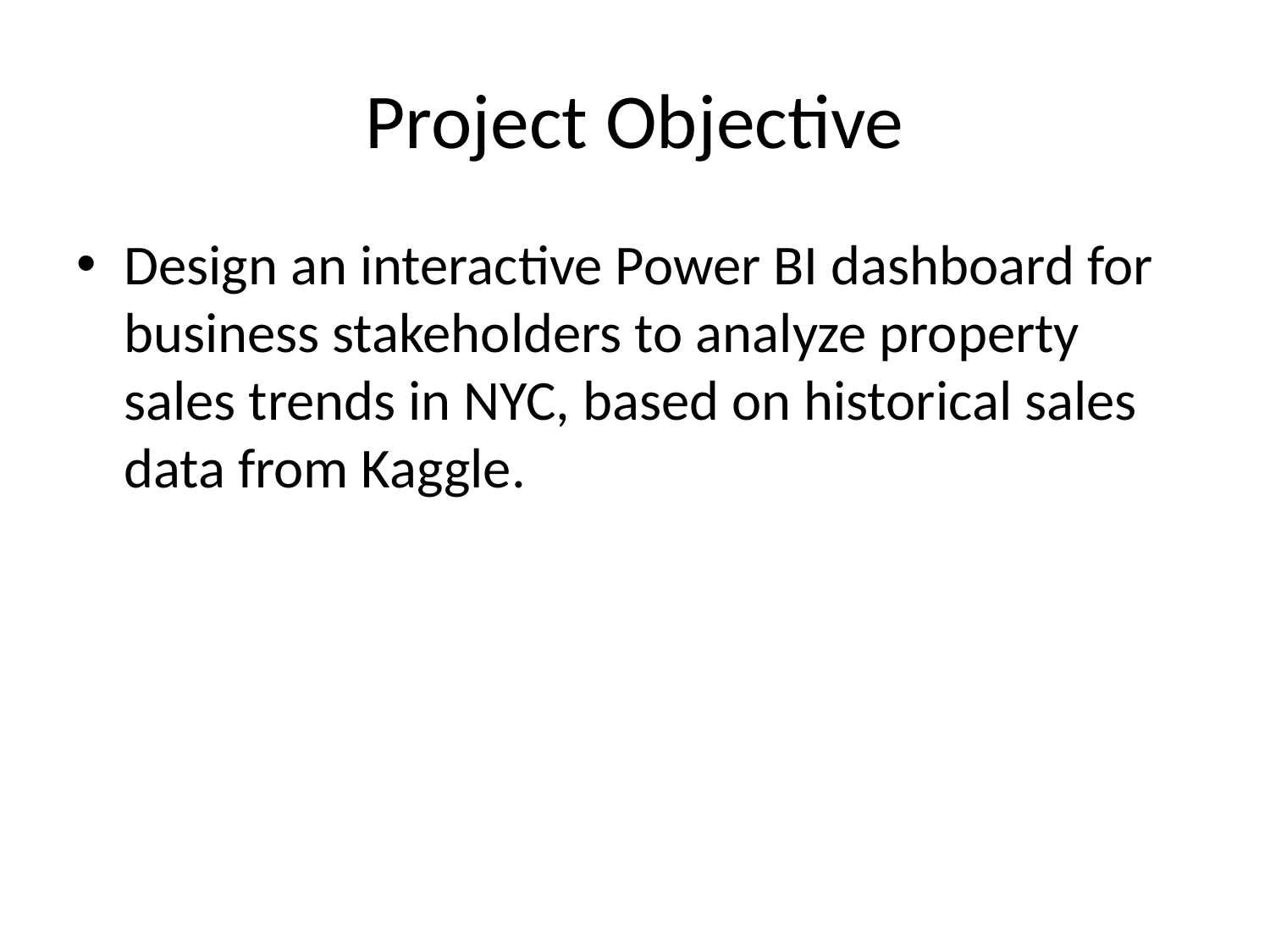

# Project Objective
Design an interactive Power BI dashboard for business stakeholders to analyze property sales trends in NYC, based on historical sales data from Kaggle.